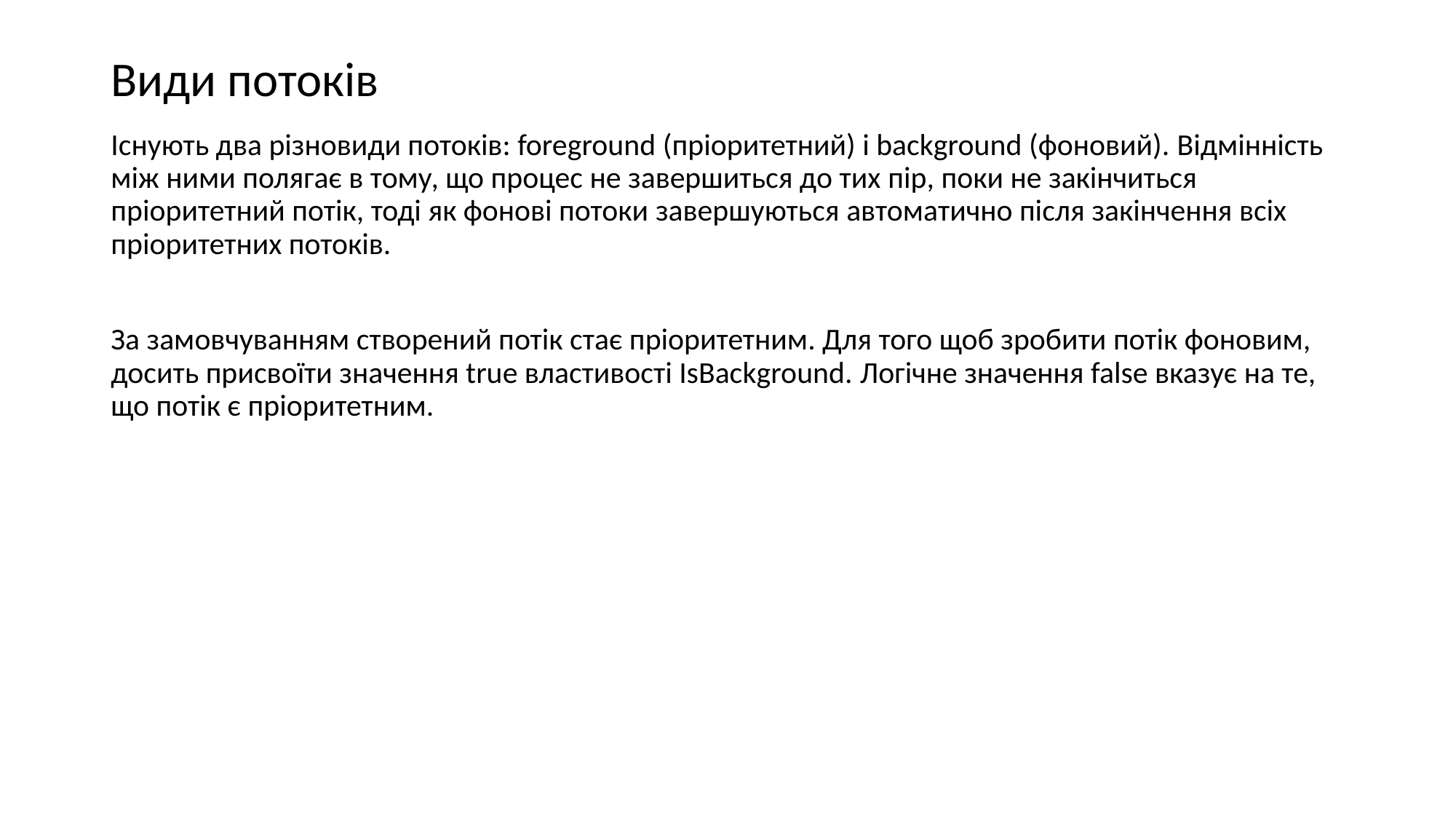

# Види потоків
Існують два різновиди потоків: foreground (пріоритетний) і background (фоновий). Відмінність між ними полягає в тому, що процес не завершиться до тих пір, поки не закінчиться пріоритетний потік, тоді як фонові потоки завершуються автоматично після закінчення всіх пріоритетних потоків.

За замовчуванням створений потік стає пріоритетним. Для того щоб зробити потік фоновим, досить присвоїти значення true властивості IsBackground. Логічне значення false вказує на те, що потік є пріоритетним.